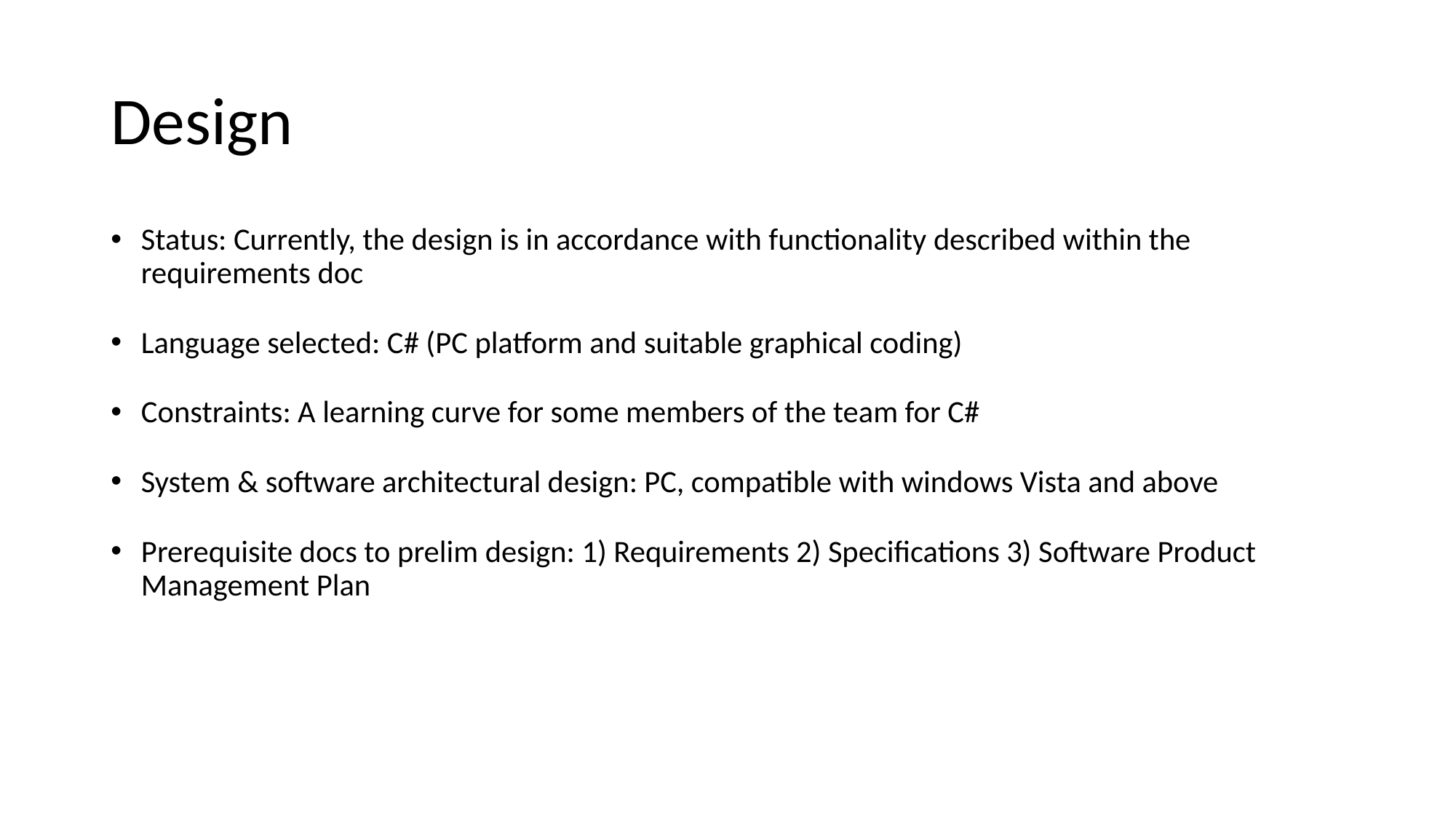

# Design
Status: Currently, the design is in accordance with functionality described within the requirements doc
Language selected: C# (PC platform and suitable graphical coding)
Constraints: A learning curve for some members of the team for C#
System & software architectural design: PC, compatible with windows Vista and above
Prerequisite docs to prelim design: 1) Requirements 2) Specifications 3) Software Product Management Plan